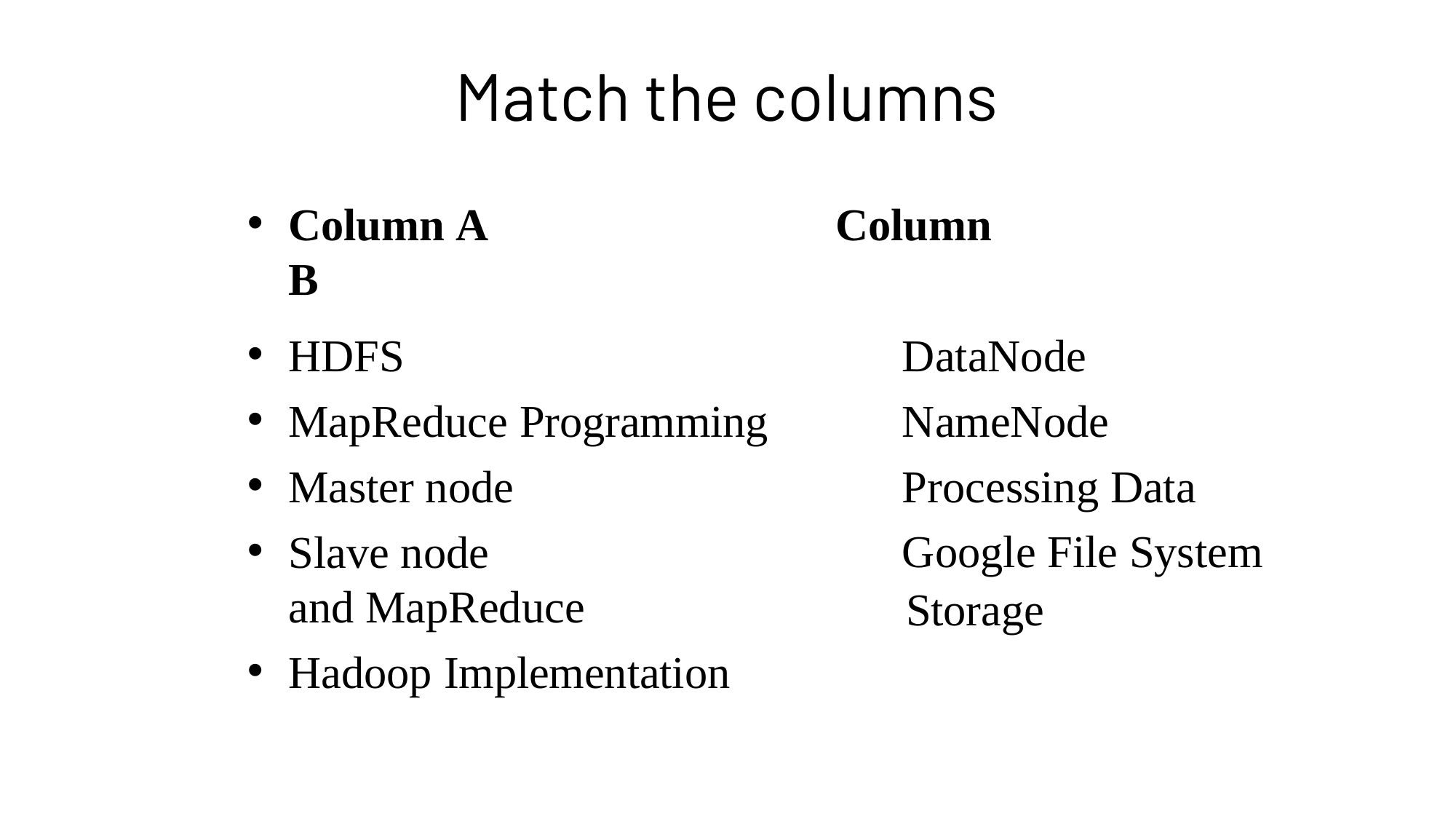

# Match the columns
Column A	Column B
HDFS
MapReduce Programming
Master node
Slave node
and MapReduce
Hadoop Implementation
DataNode  NameNode
Processing Data  Google File System
Storage